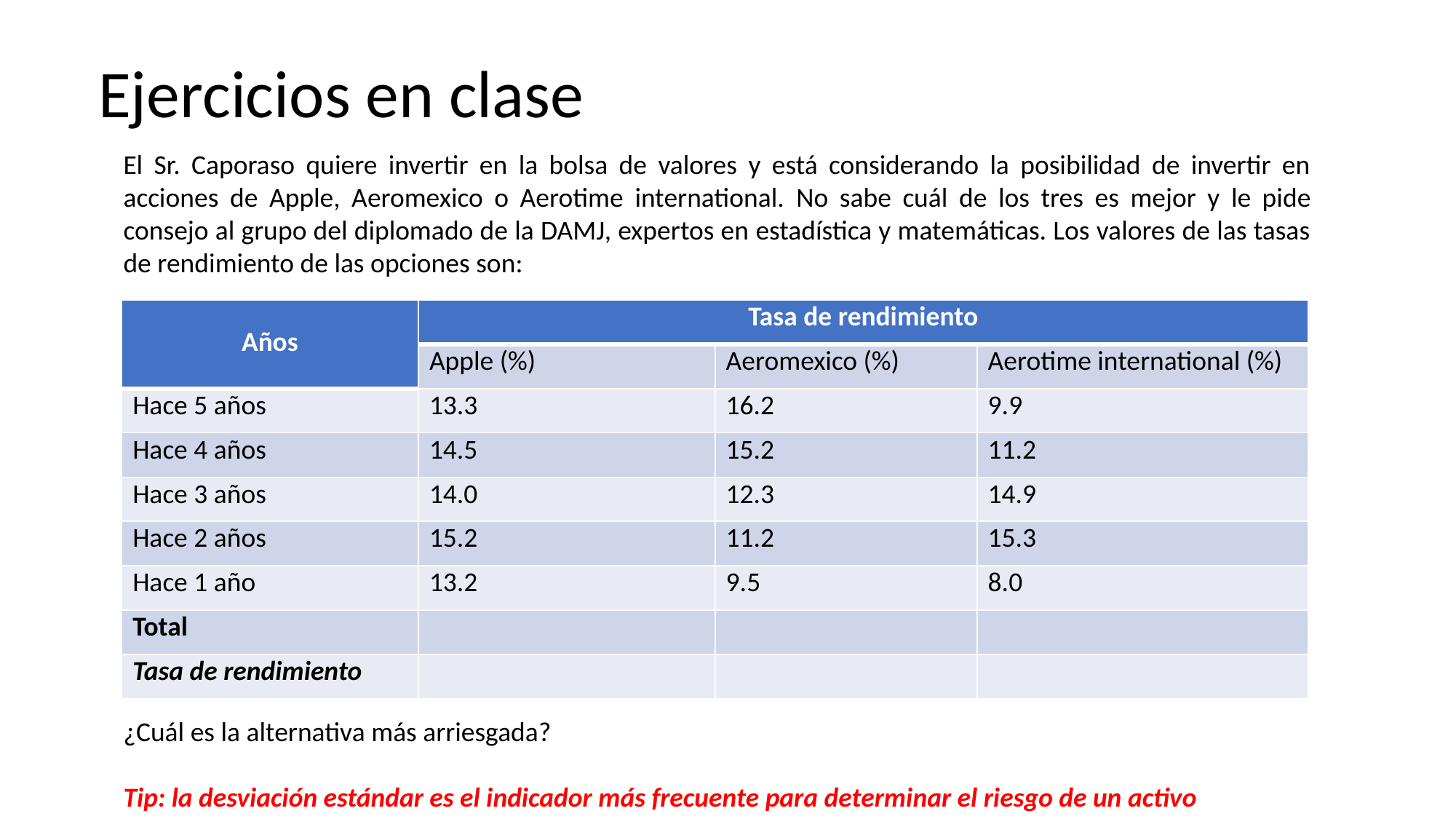

# Ejercicios en clase
El Sr. Caporaso quiere invertir en la bolsa de valores y está considerando la posibilidad de invertir en acciones de Apple, Aeromexico o Aerotime international. No sabe cuál de los tres es mejor y le pide consejo al grupo del diplomado de la DAMJ, expertos en estadística y matemáticas. Los valores de las tasas de rendimiento de las opciones son:
| Años | Tasa de rendimiento |  |  |
| --- | --- | --- | --- |
| Años | Apple (%) | Aeromexico (%) | Aerotime international (%) |
| Hace 5 años | 13.3 | 16.2 | 9.9 |
| Hace 4 años | 14.5 | 15.2 | 11.2 |
| Hace 3 años | 14.0 | 12.3 | 14.9 |
| Hace 2 años | 15.2 | 11.2 | 15.3 |
| Hace 1 año | 13.2 | 9.5 | 8.0 |
| Total |  |  |  |
| Tasa de rendimiento |  |  |  |
¿Cuál es la alternativa más arriesgada?

Tip: la desviación estándar es el indicador más frecuente para determinar el riesgo de un activo